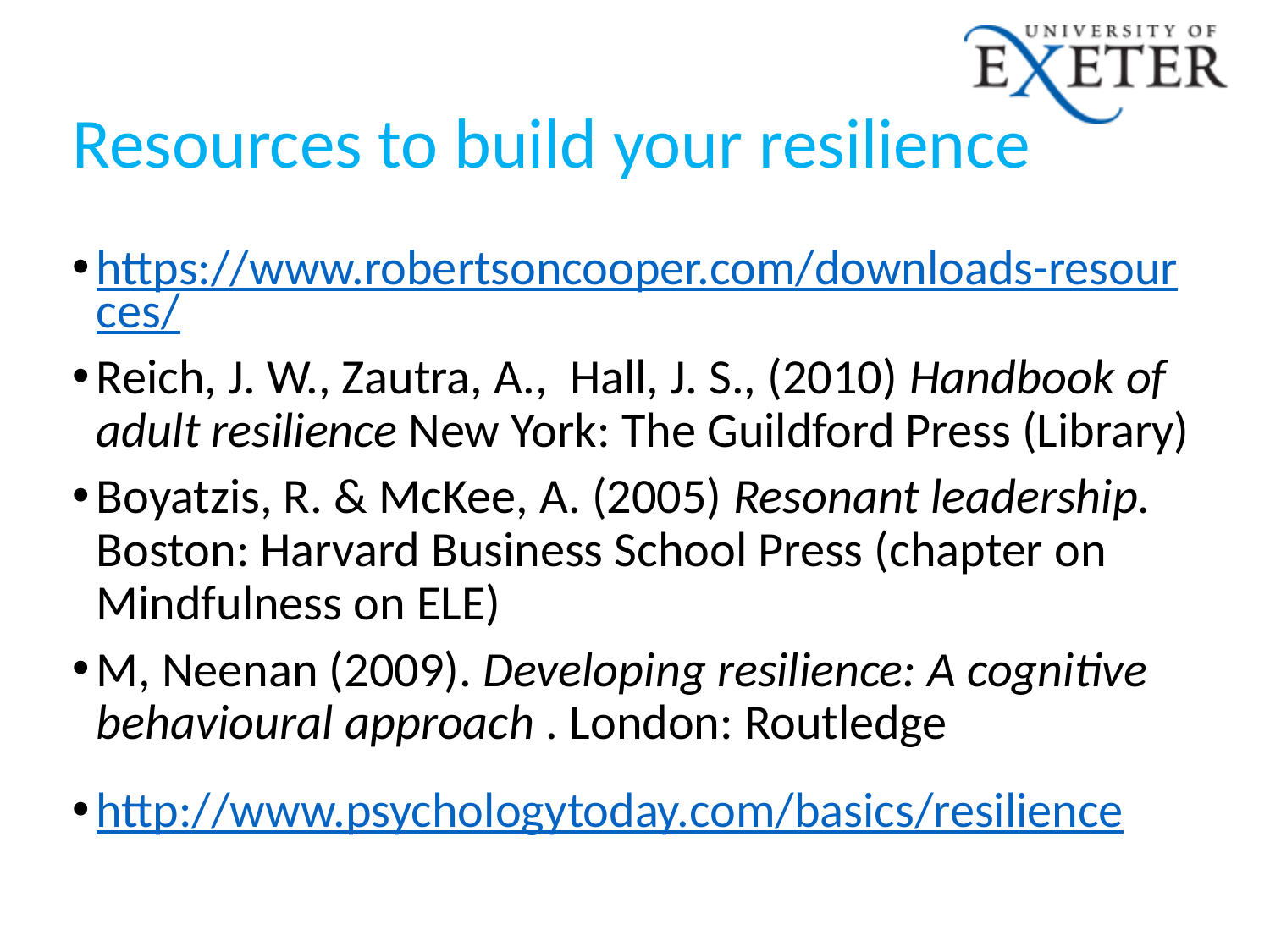

# Resources to build your resilience
https://www.robertsoncooper.com/downloads-resources/
Reich, J. W., Zautra, A.,  Hall, J. S., (2010) Handbook of adult resilience New York: The Guildford Press (Library)
Boyatzis, R. & McKee, A. (2005) Resonant leadership. Boston: Harvard Business School Press (chapter on Mindfulness on ELE)
M, Neenan (2009). Developing resilience: A cognitive behavioural approach . London: Routledge
http://www.psychologytoday.com/basics/resilience